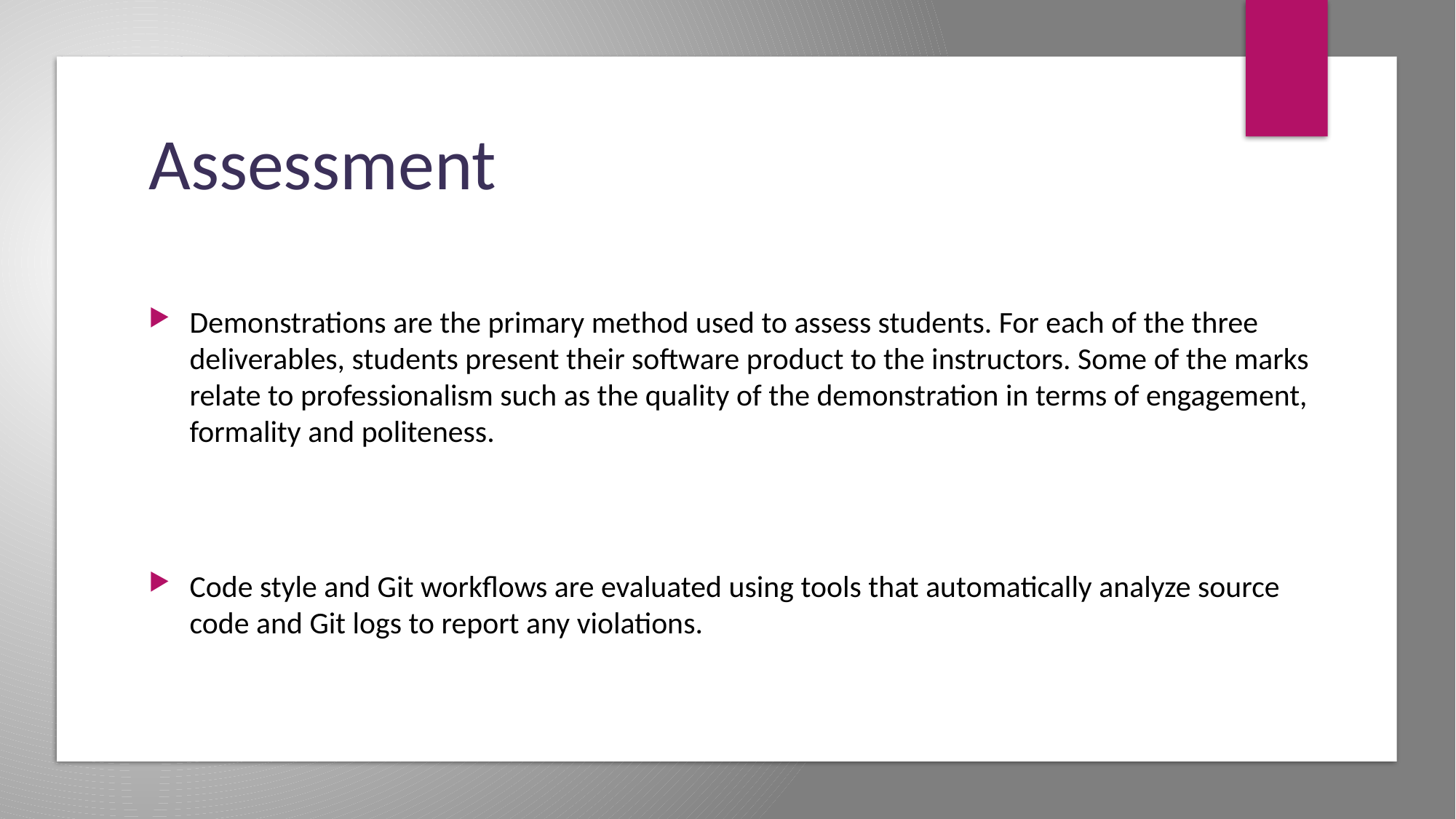

# Assessment
Demonstrations are the primary method used to assess students. For each of the three deliverables, students present their software product to the instructors. Some of the marks relate to professionalism such as the quality of the demonstration in terms of engagement, formality and politeness.

Code style and Git workflows are evaluated using tools that automatically analyze source code and Git logs to report any violations.